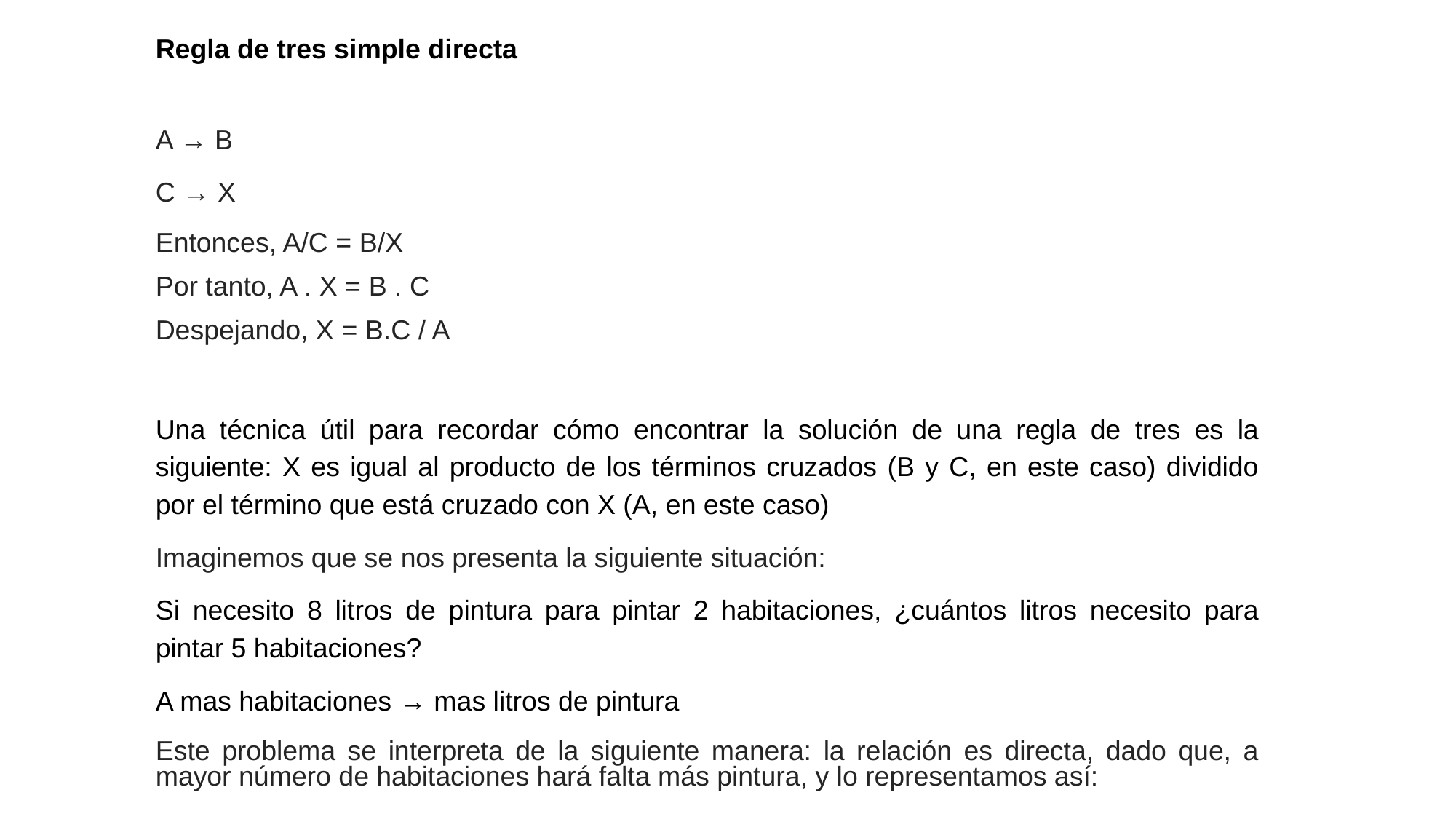

Regla de tres simple directa

A → B
C → X
Entonces, A/C = B/X
Por tanto, A . X = B . C
Despejando, X = B.C / A

Una técnica útil para recordar cómo encontrar la solución de una regla de tres es la siguiente: X es igual al producto de los términos cruzados (B y C, en este caso) dividido por el término que está cruzado con X (A, en este caso)
Imaginemos que se nos presenta la siguiente situación:
Si necesito 8 litros de pintura para pintar 2 habitaciones, ¿cuántos litros necesito para pintar 5 habitaciones?
A mas habitaciones → mas litros de pintura
Este problema se interpreta de la siguiente manera: la relación es directa, dado que, a mayor número de habitaciones hará falta más pintura, y lo representamos así: